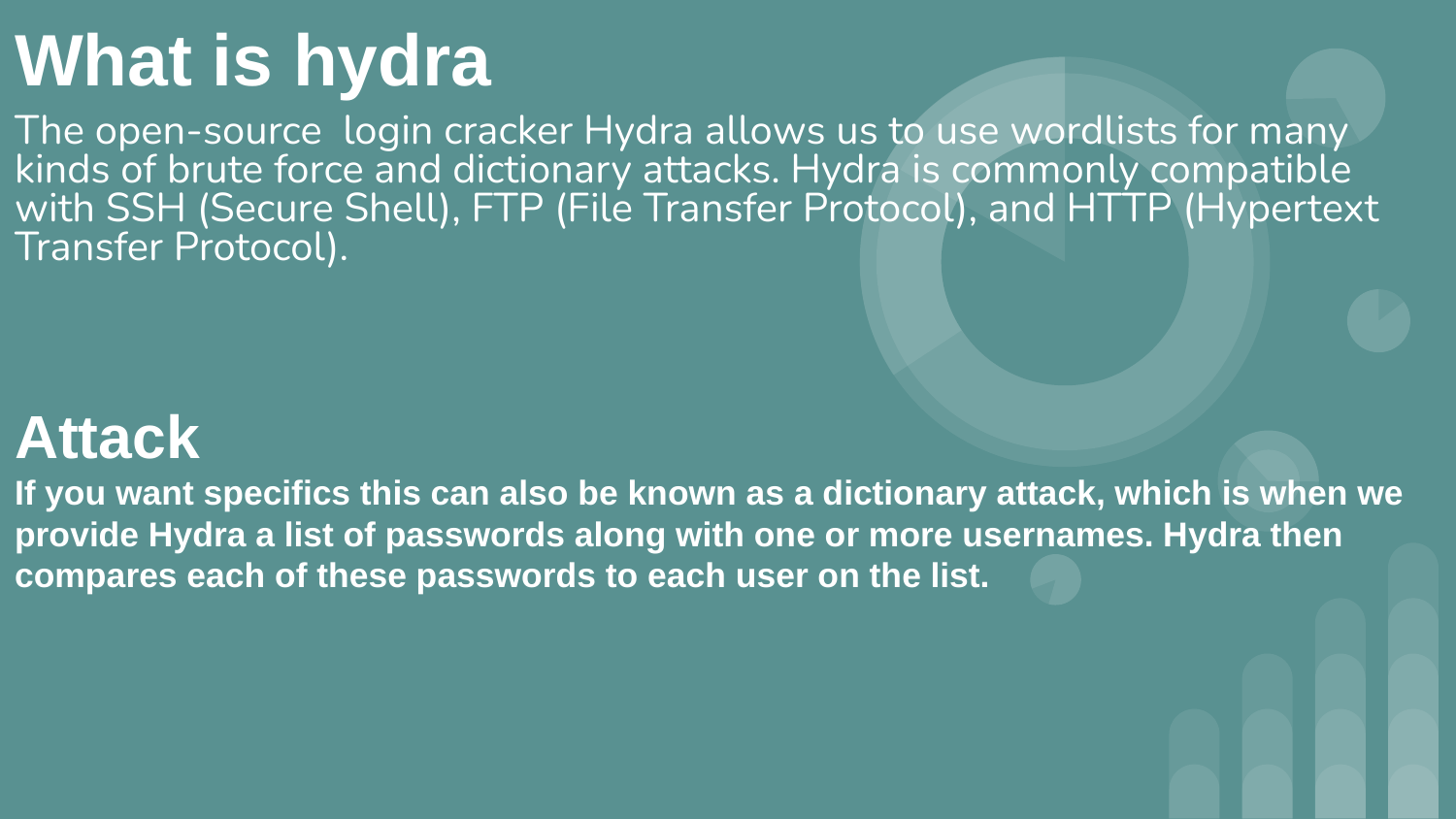

# What is hydra
The open-source  login cracker Hydra allows us to use wordlists for many kinds of brute force and dictionary attacks. Hydra is commonly compatible with SSH (Secure Shell), FTP (File Transfer Protocol), and HTTP (Hypertext Transfer Protocol).

Attack
If you want specifics this can also be known as a dictionary attack, which is when we provide Hydra a list of passwords along with one or more usernames. Hydra then compares each of these passwords to each user on the list.